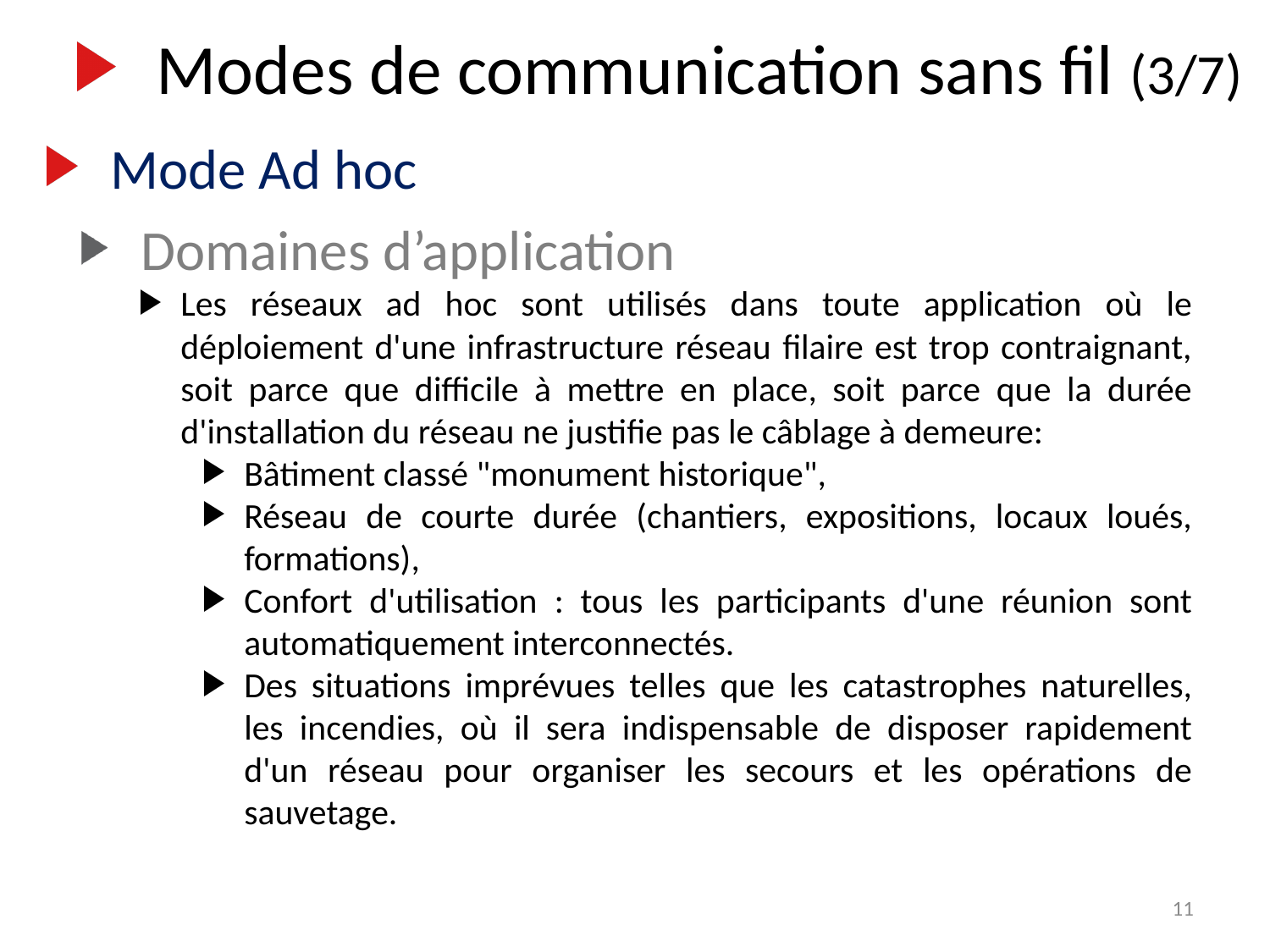

Modes de communication sans fil (3/7)
Mode Ad hoc
Domaines d’application
Les réseaux ad hoc sont utilisés dans toute application où le déploiement d'une infrastructure réseau filaire est trop contraignant, soit parce que difficile à mettre en place, soit parce que la durée d'installation du réseau ne justifie pas le câblage à demeure:
Bâtiment classé "monument historique",
Réseau de courte durée (chantiers, expositions, locaux loués, formations),
Confort d'utilisation : tous les participants d'une réunion sont automatiquement interconnectés.
Des situations imprévues telles que les catastrophes naturelles, les incendies, où il sera indispensable de disposer rapidement d'un réseau pour organiser les secours et les opérations de sauvetage.
11